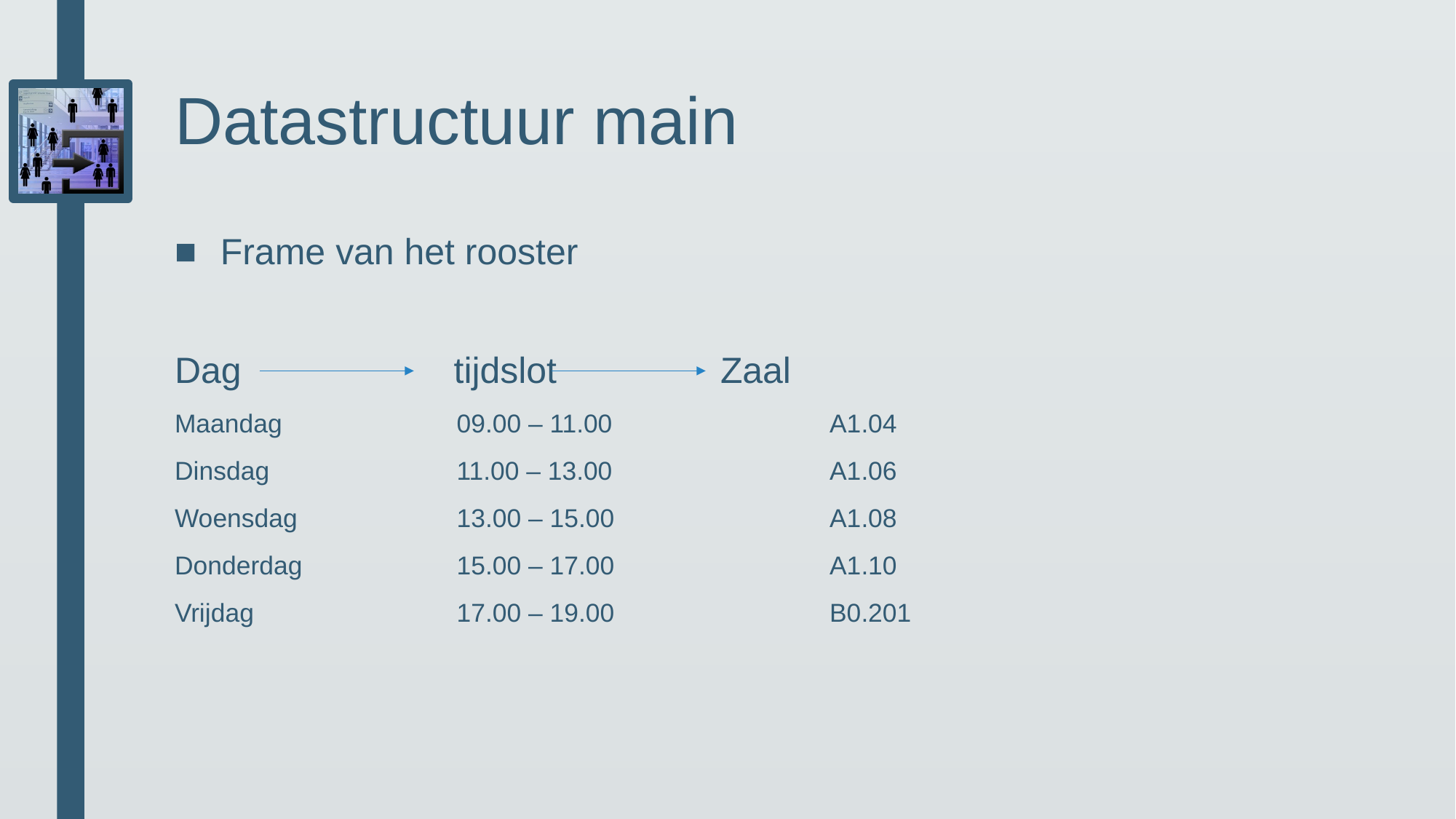

# Datastructuur main
Frame van het rooster

Dag		      tijdslot		Zaal
Maandag		         09.00 – 11.00		A1.04
Dinsdag		         11.00 – 13.00		A1.06
Woensdag	         13.00 – 15.00		A1.08
Donderdag	         15.00 – 17.00		A1.10
Vrijdag		         17.00 – 19.00		B0.201